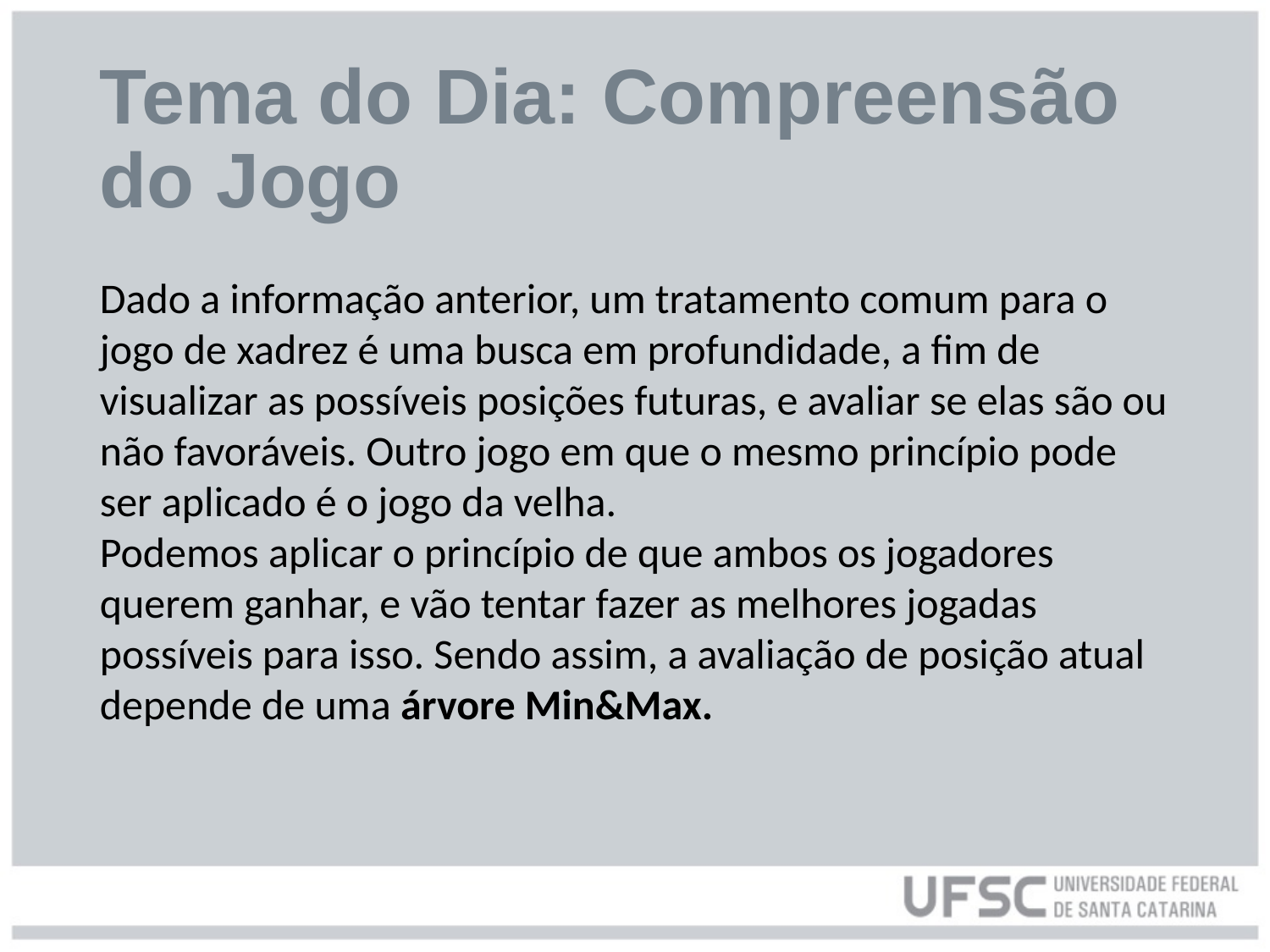

# Tema do Dia: Compreensão do Jogo
Dado a informação anterior, um tratamento comum para o jogo de xadrez é uma busca em profundidade, a fim de visualizar as possíveis posições futuras, e avaliar se elas são ou não favoráveis. Outro jogo em que o mesmo princípio pode ser aplicado é o jogo da velha.
Podemos aplicar o princípio de que ambos os jogadores querem ganhar, e vão tentar fazer as melhores jogadas possíveis para isso. Sendo assim, a avaliação de posição atual depende de uma árvore Min&Max.